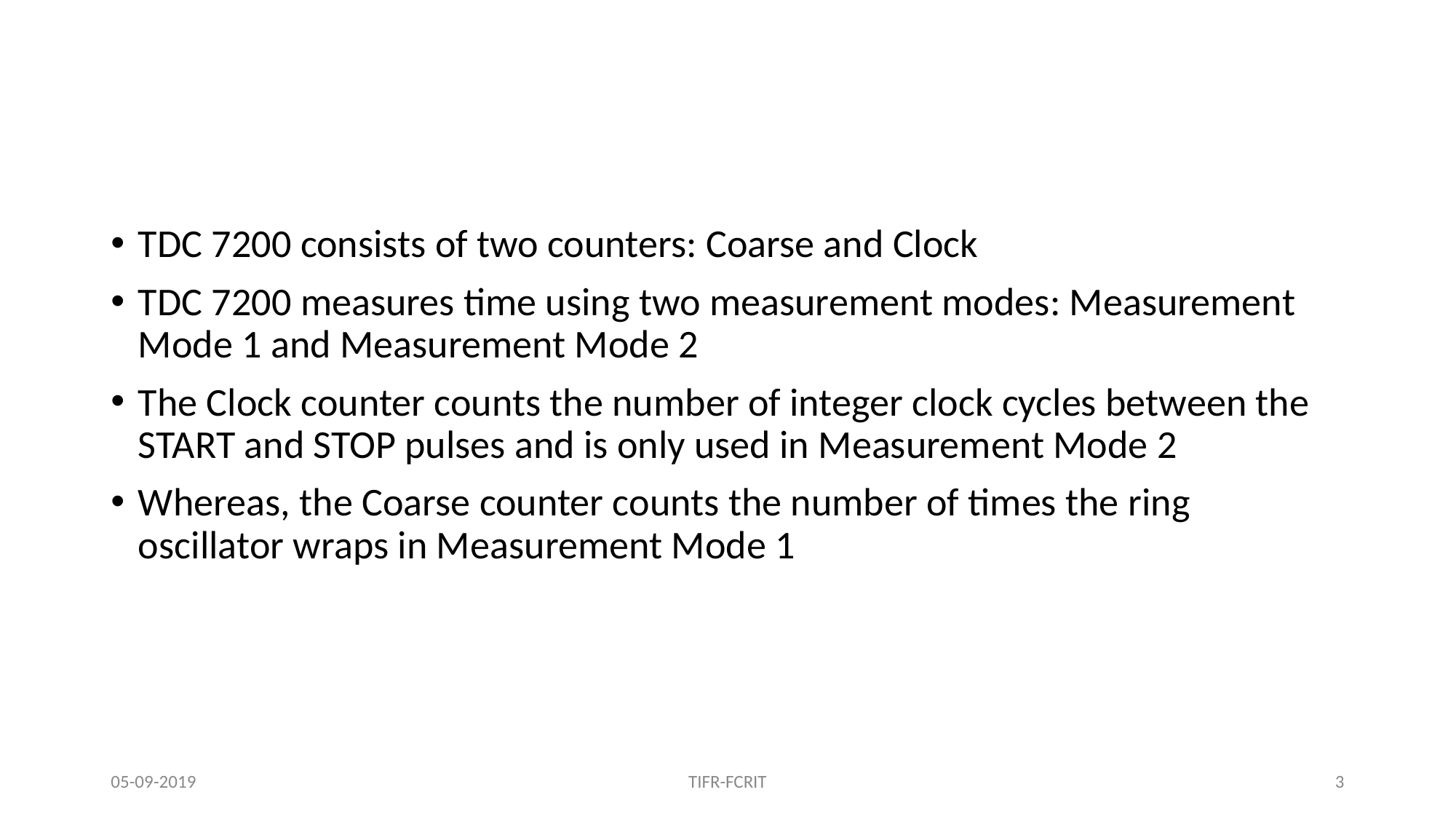

#
TDC 7200 consists of two counters: Coarse and Clock
TDC 7200 measures time using two measurement modes: Measurement Mode 1 and Measurement Mode 2
The Clock counter counts the number of integer clock cycles between the START and STOP pulses and is only used in Measurement Mode 2
Whereas, the Coarse counter counts the number of times the ring oscillator wraps in Measurement Mode 1
05-09-2019
TIFR-FCRIT
3